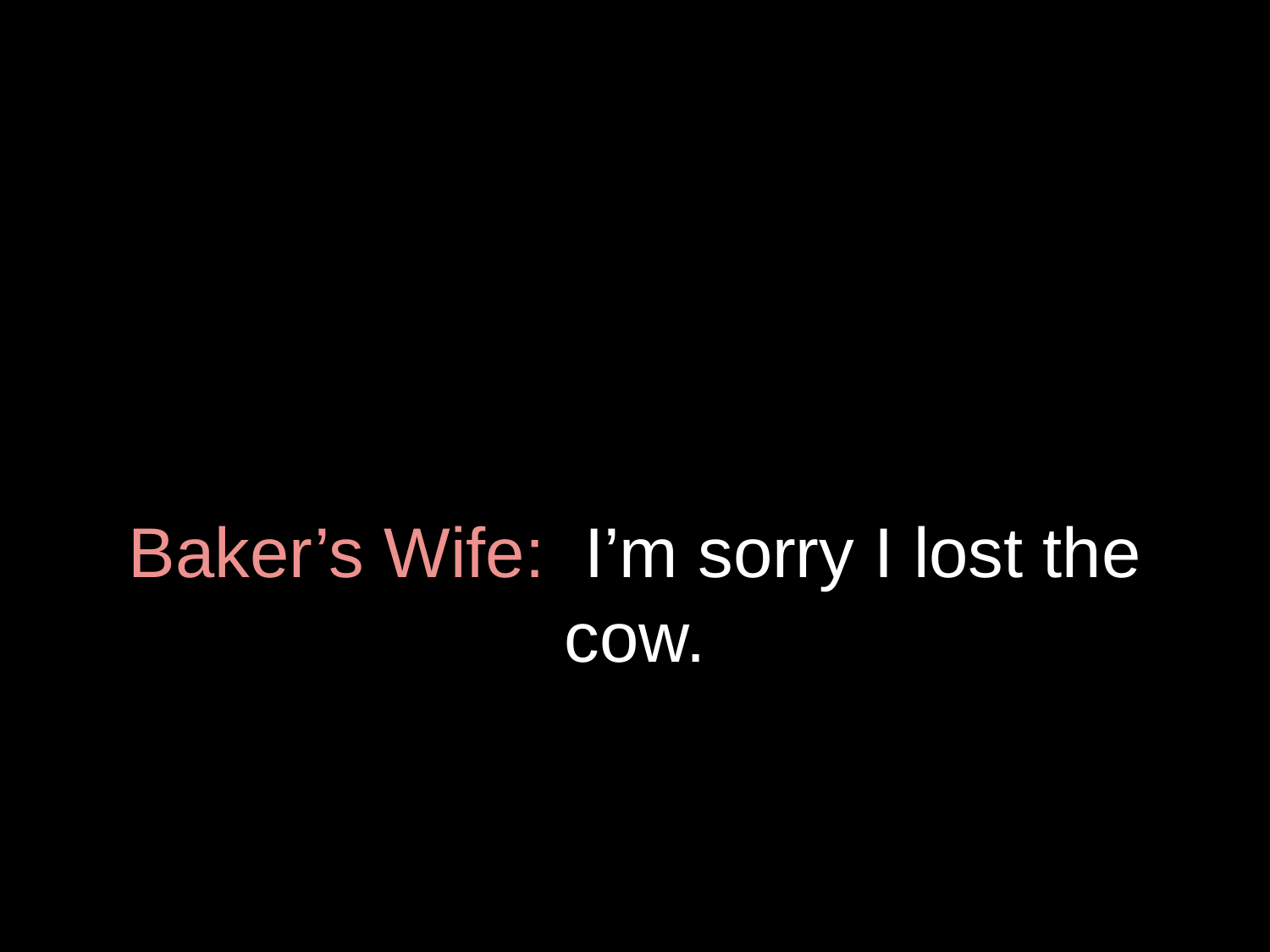

# Baker’s Wife:  I’m sorry I lost the cow.